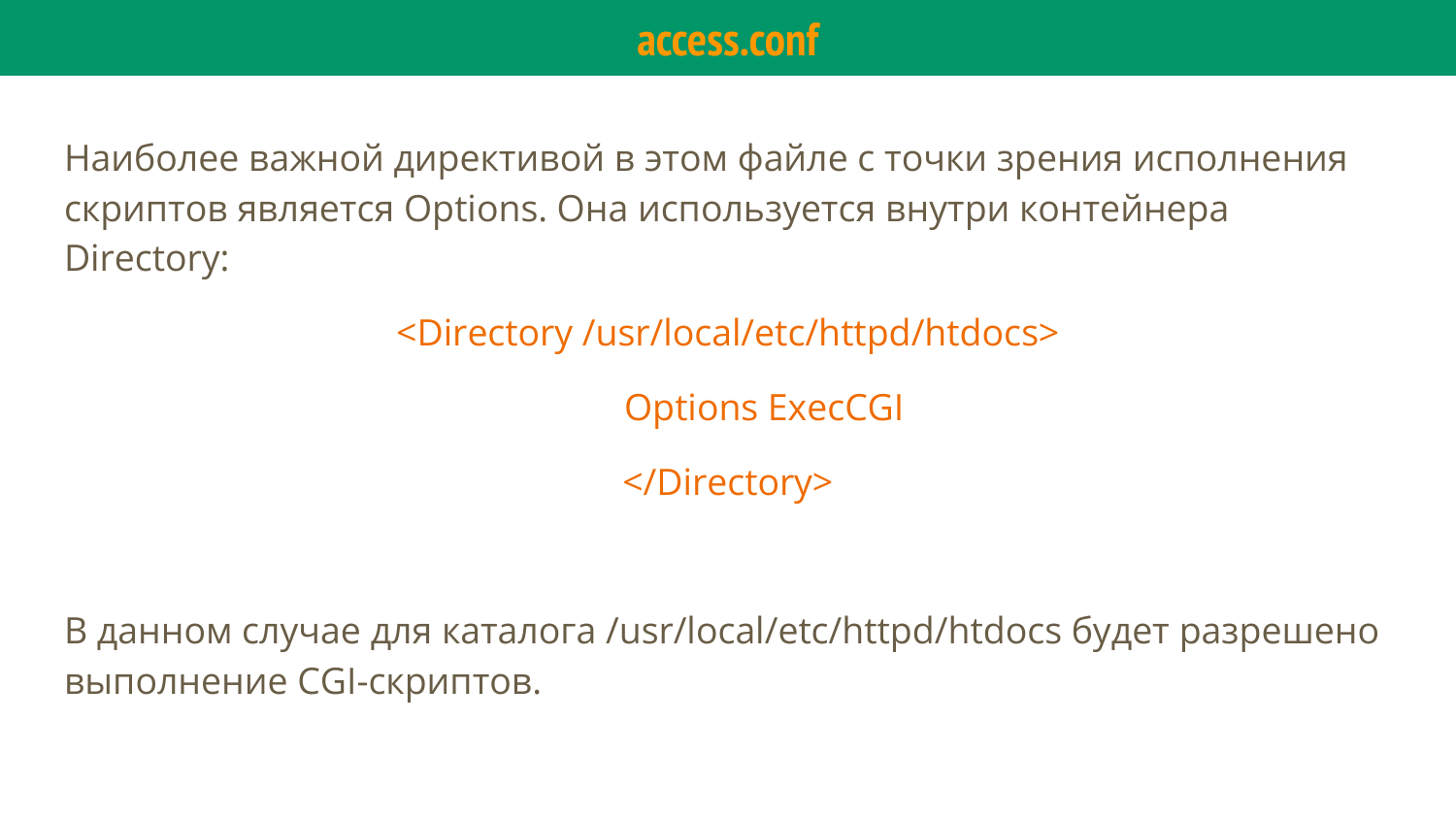

access.conf
Наиболее важной директивой в этом файле с точки зрения исполнения скриптов является Options. Она используется внутри контейнера Directory:
<Directory /usr/local/etc/httpd/htdocs>
Options ExecCGI
</Directory>

В данном случае для каталога /usr/local/etc/httpd/htdocs будет разрешено выполнение CGI-скриптов.